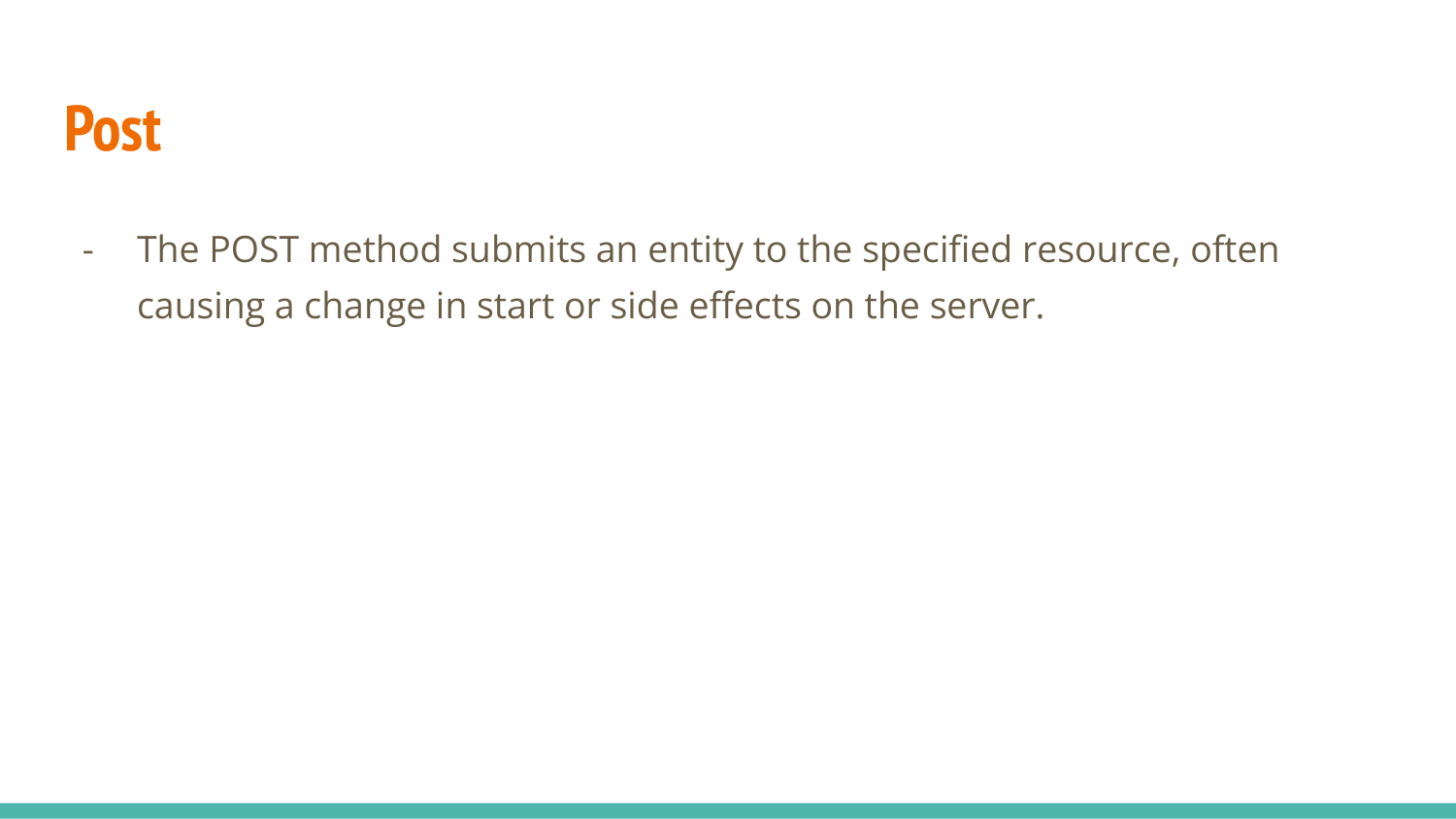

# Post
The POST method submits an entity to the specified resource, often causing a change in start or side effects on the server.